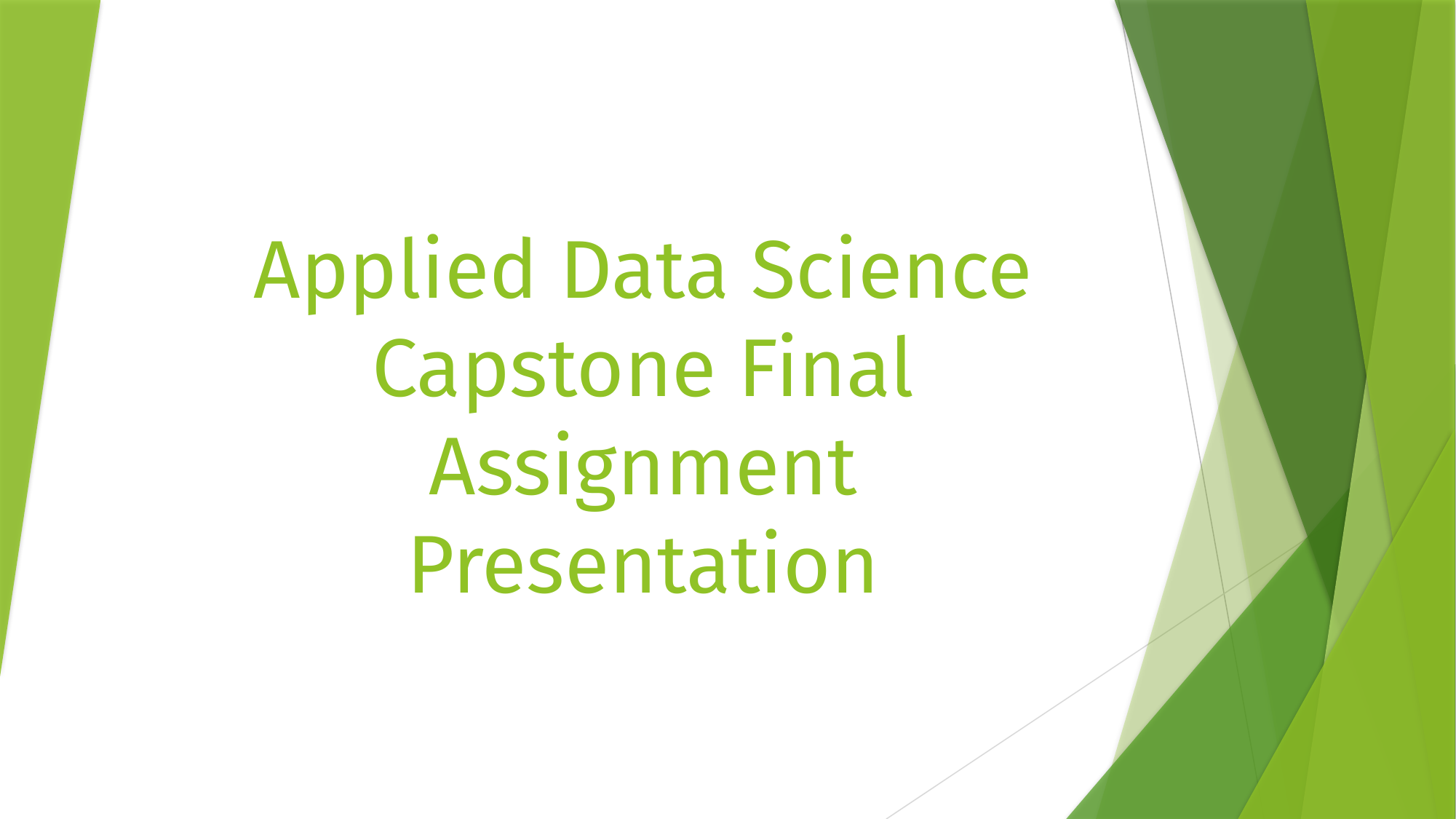

# Applied Data Science Capstone Final Assignment Presentation